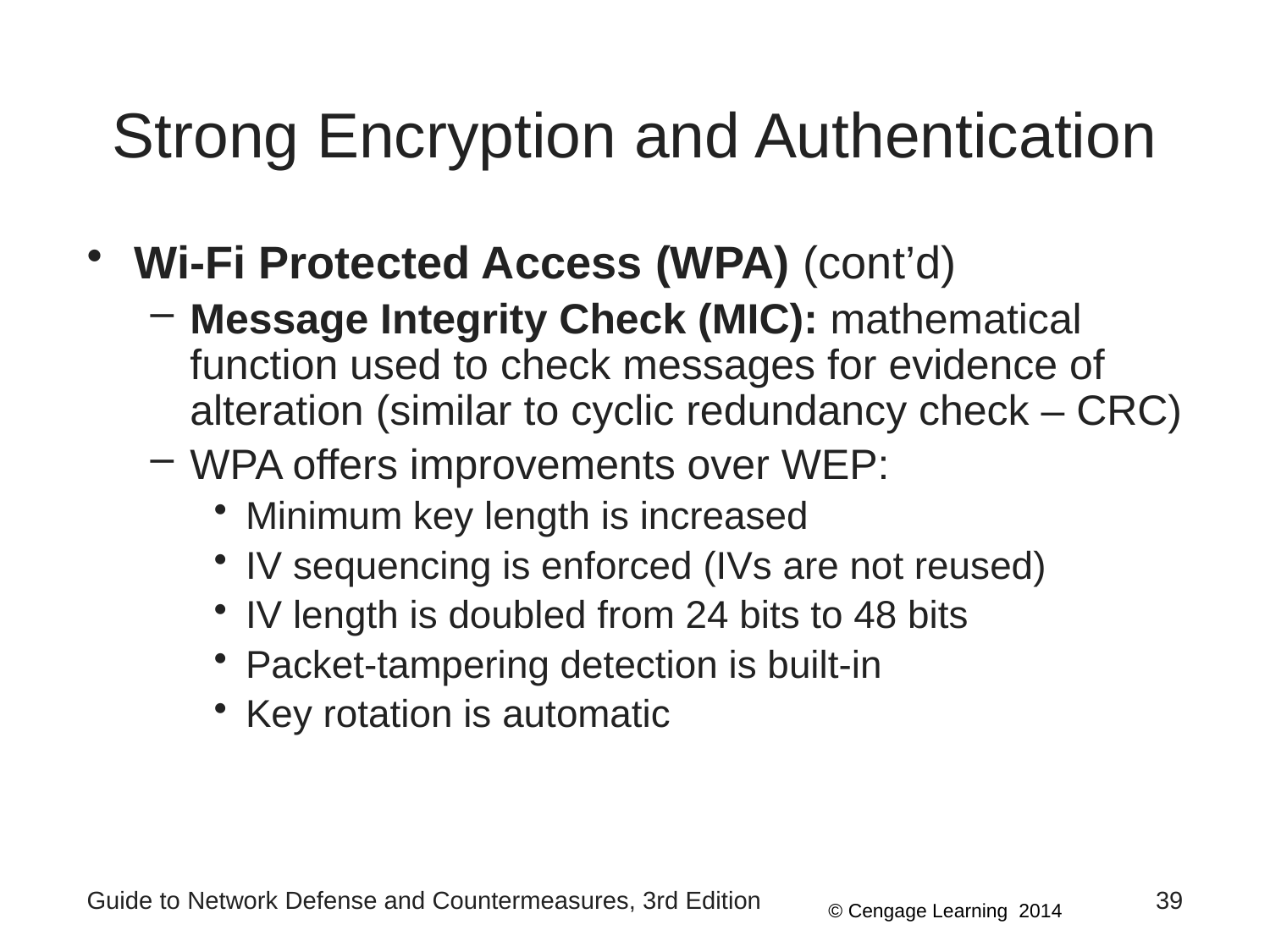

# Strong Encryption and Authentication
Wi-Fi Protected Access (WPA) (cont’d)
Message Integrity Check (MIC): mathematical function used to check messages for evidence of alteration (similar to cyclic redundancy check – CRC)
WPA offers improvements over WEP:
Minimum key length is increased
IV sequencing is enforced (IVs are not reused)
IV length is doubled from 24 bits to 48 bits
Packet-tampering detection is built-in
Key rotation is automatic
Guide to Network Defense and Countermeasures, 3rd Edition
39